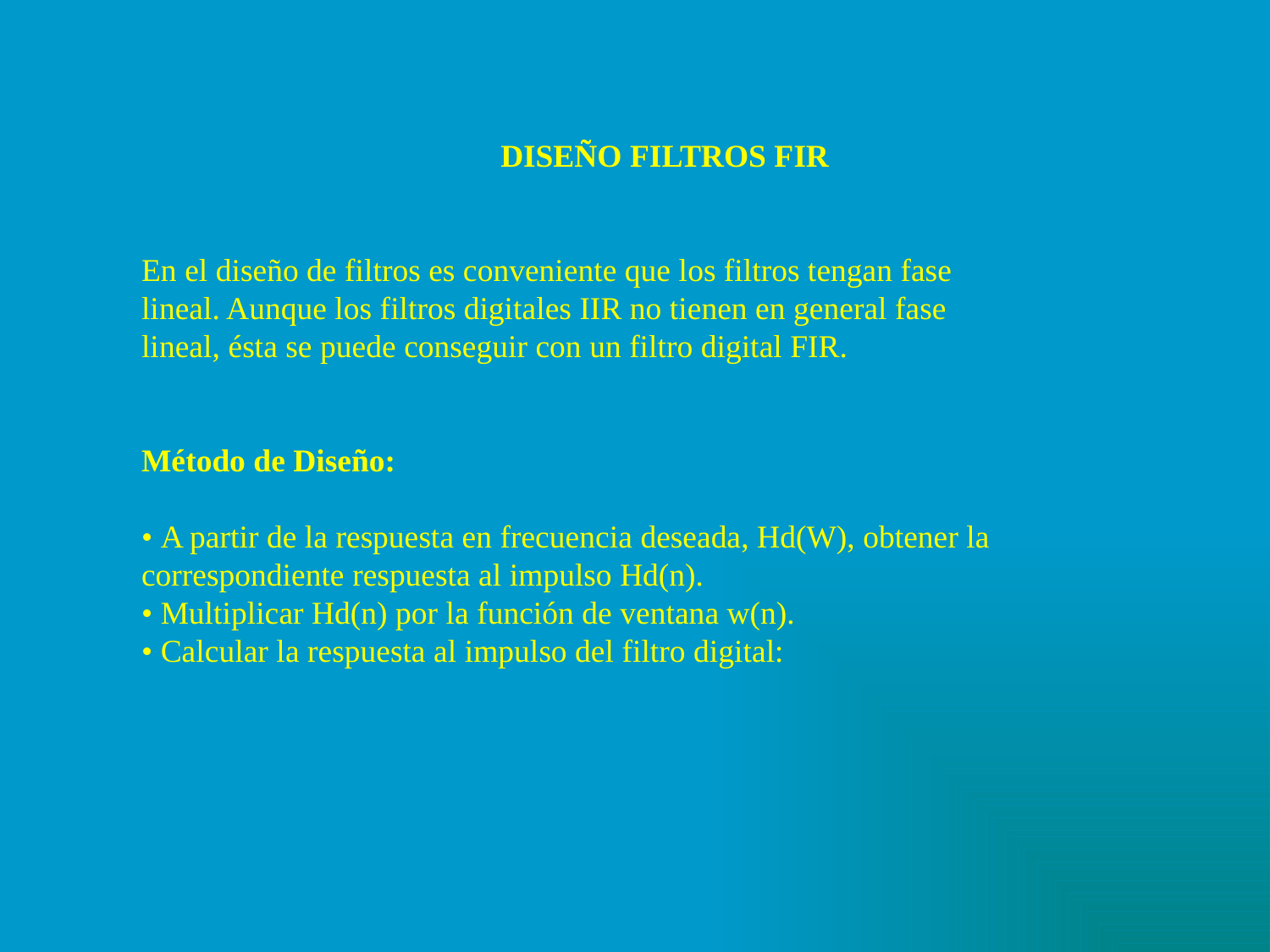

DISEÑO FILTROS FIR

En el diseño de filtros es conveniente que los filtros tengan fase
lineal. Aunque los filtros digitales IIR no tienen en general fase
lineal, ésta se puede conseguir con un filtro digital FIR.

Método de Diseño:

• A partir de la respuesta en frecuencia deseada, Hd(W), obtener la
correspondiente respuesta al impulso Hd(n).
• Multiplicar Hd(n) por la función de ventana w(n).
• Calcular la respuesta al impulso del filtro digital: